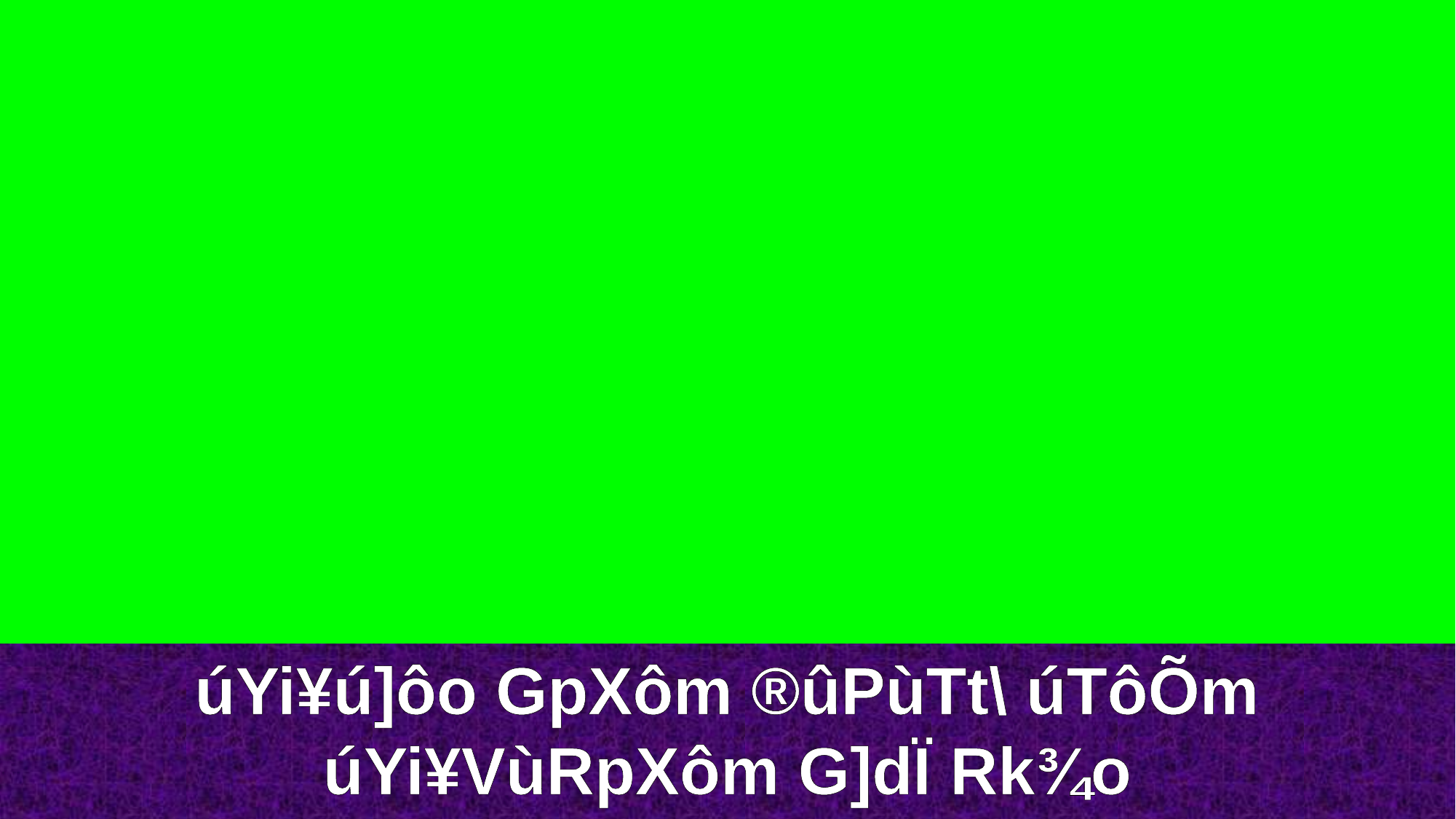

úYi¥ú]ôo GpXôm ®ûPùTt\ úTôÕm úYi¥VùRpXôm G]dÏ Rk¾o